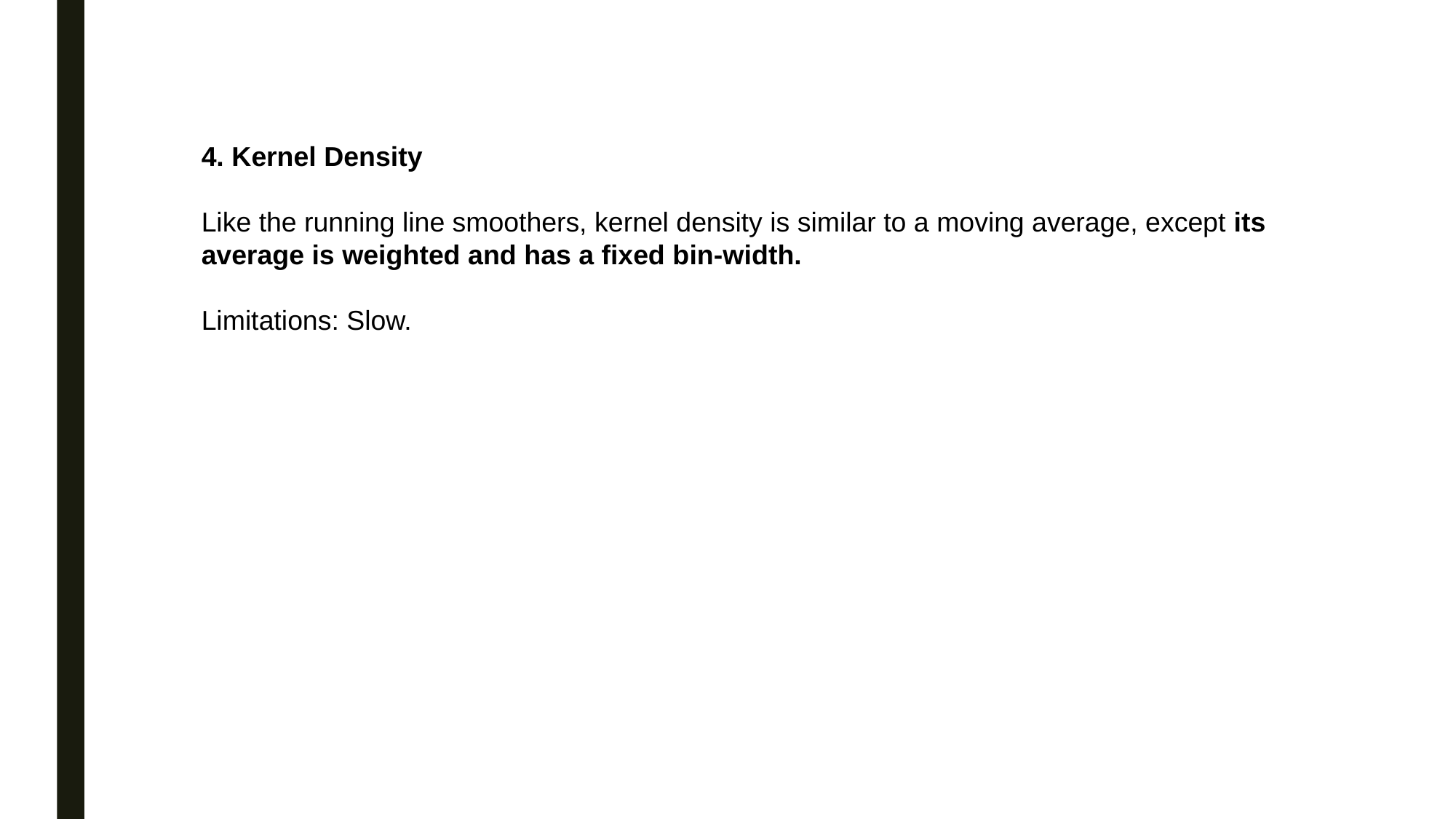

4. Kernel Density

Like the running line smoothers, kernel density is similar to a moving average, except its average is weighted and has a fixed bin-width.
Limitations: Slow.